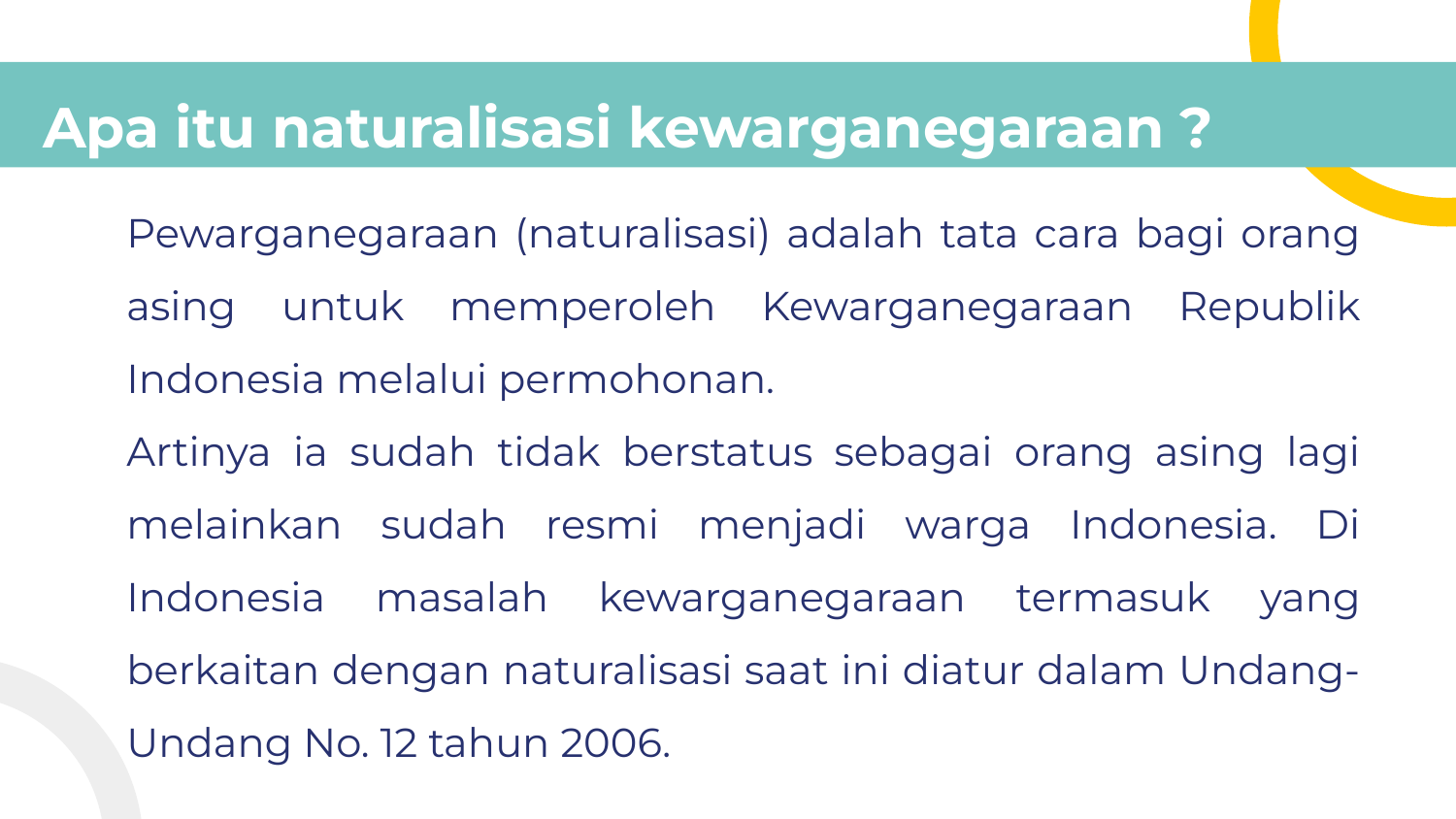

# Apa itu naturalisasi kewarganegaraan ?
Pewarganegaraan (naturalisasi) adalah tata cara bagi orang asing untuk memperoleh Kewarganegaraan Republik Indonesia melalui permohonan.
Artinya ia sudah tidak berstatus sebagai orang asing lagi melainkan sudah resmi menjadi warga Indonesia. Di Indonesia masalah kewarganegaraan termasuk yang berkaitan dengan naturalisasi saat ini diatur dalam Undang-Undang No. 12 tahun 2006.